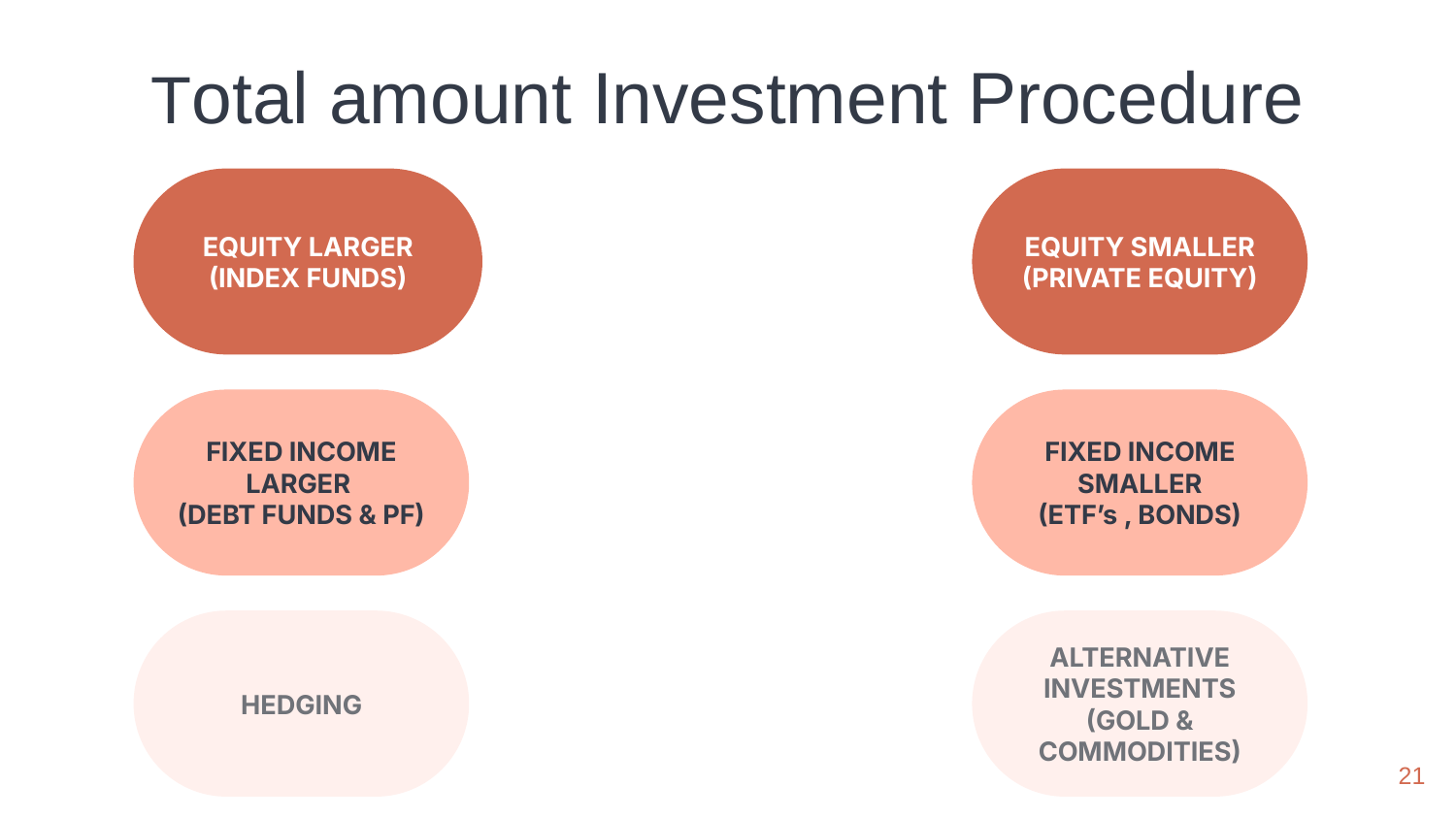

Total amount Investment Procedure
EQUITY LARGER
(INDEX FUNDS)
EQUITY SMALLER
(PRIVATE EQUITY)
FIXED INCOME LARGER
(DEBT FUNDS & PF)
FIXED INCOME SMALLER
(ETF’s , BONDS)
HEDGING
ALTERNATIVE INVESTMENTS
(GOLD & COMMODITIES)
21